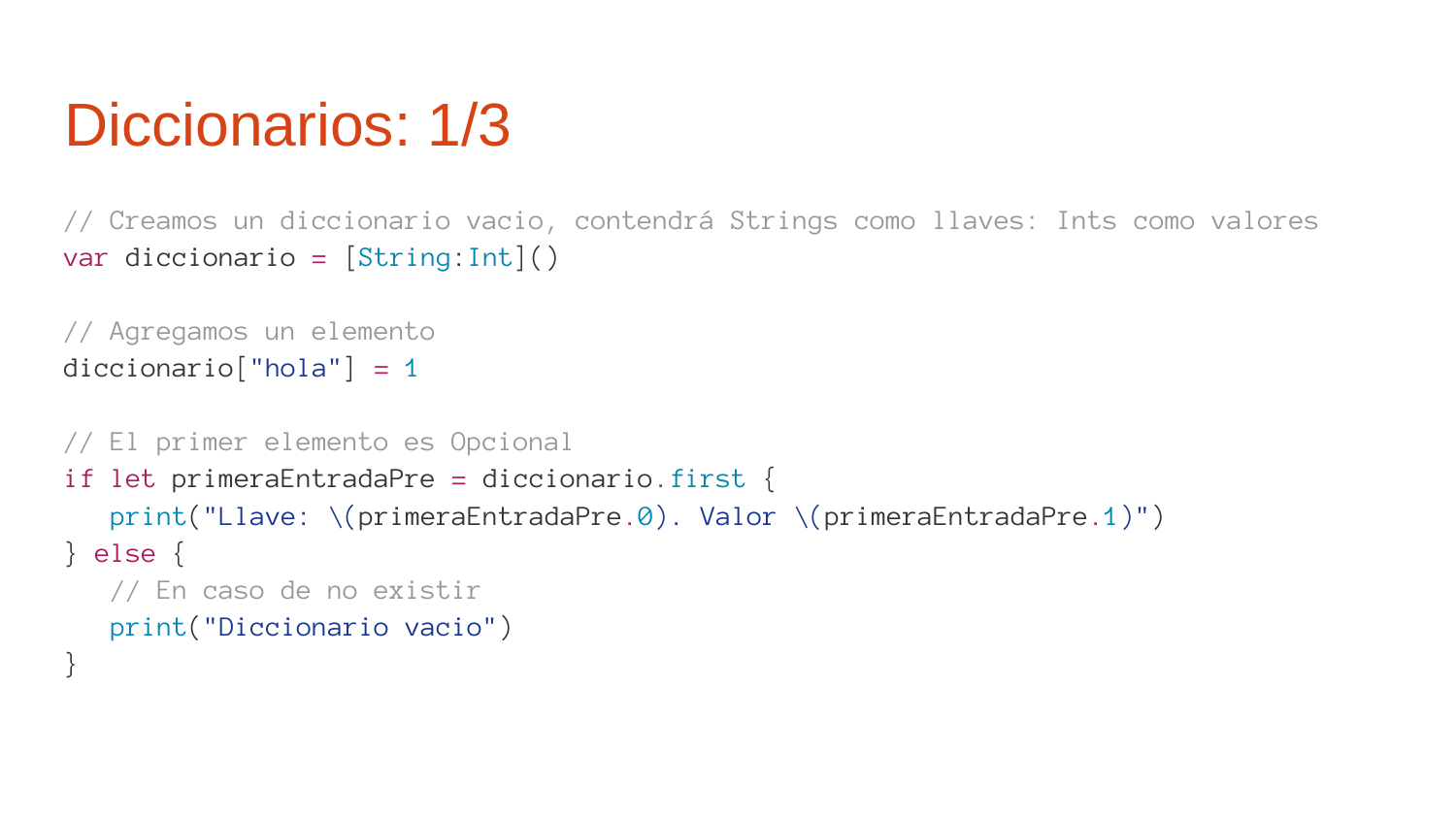

# Diccionarios: 1/3
// Creamos un diccionario vacio, contendrá Strings como llaves: Ints como valores
var diccionario = [String:Int]()
// Agregamos un elemento
diccionario["hola"] = 1
// El primer elemento es Opcional
if let primeraEntradaPre = diccionario.first {
   print("Llave: \(primeraEntradaPre.0). Valor \(primeraEntradaPre.1)")
} else {
   // En caso de no existir
   print("Diccionario vacio")
}